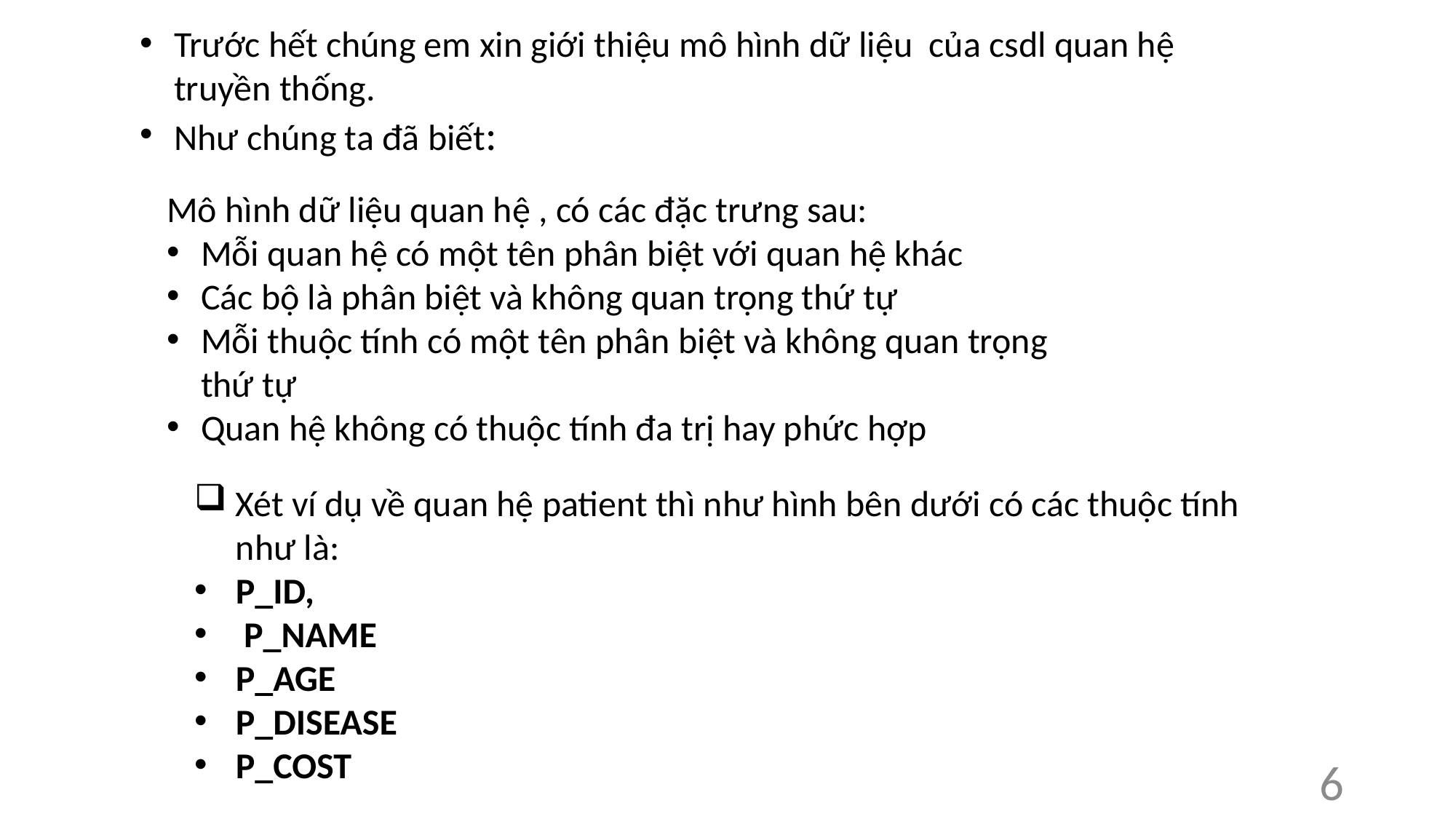

Trước hết chúng em xin giới thiệu mô hình dữ liệu  của csdl quan hệ truyền thống.
Như chúng ta đã biết:
Mô hình dữ liệu quan hệ , có các đặc trưng sau:
Mỗi quan hệ có một tên phân biệt với quan hệ khác
Các bộ là phân biệt và không quan trọng thứ tự
Mỗi thuộc tính có một tên phân biệt và không quan trọng thứ tự
Quan hệ không có thuộc tính đa trị hay phức hợp

Xét ví dụ về quan hệ patient thì như hình bên dưới có các thuộc tính như là:
P_ID,
 P_Name
P_Age
P_Disease
P_Cost

6